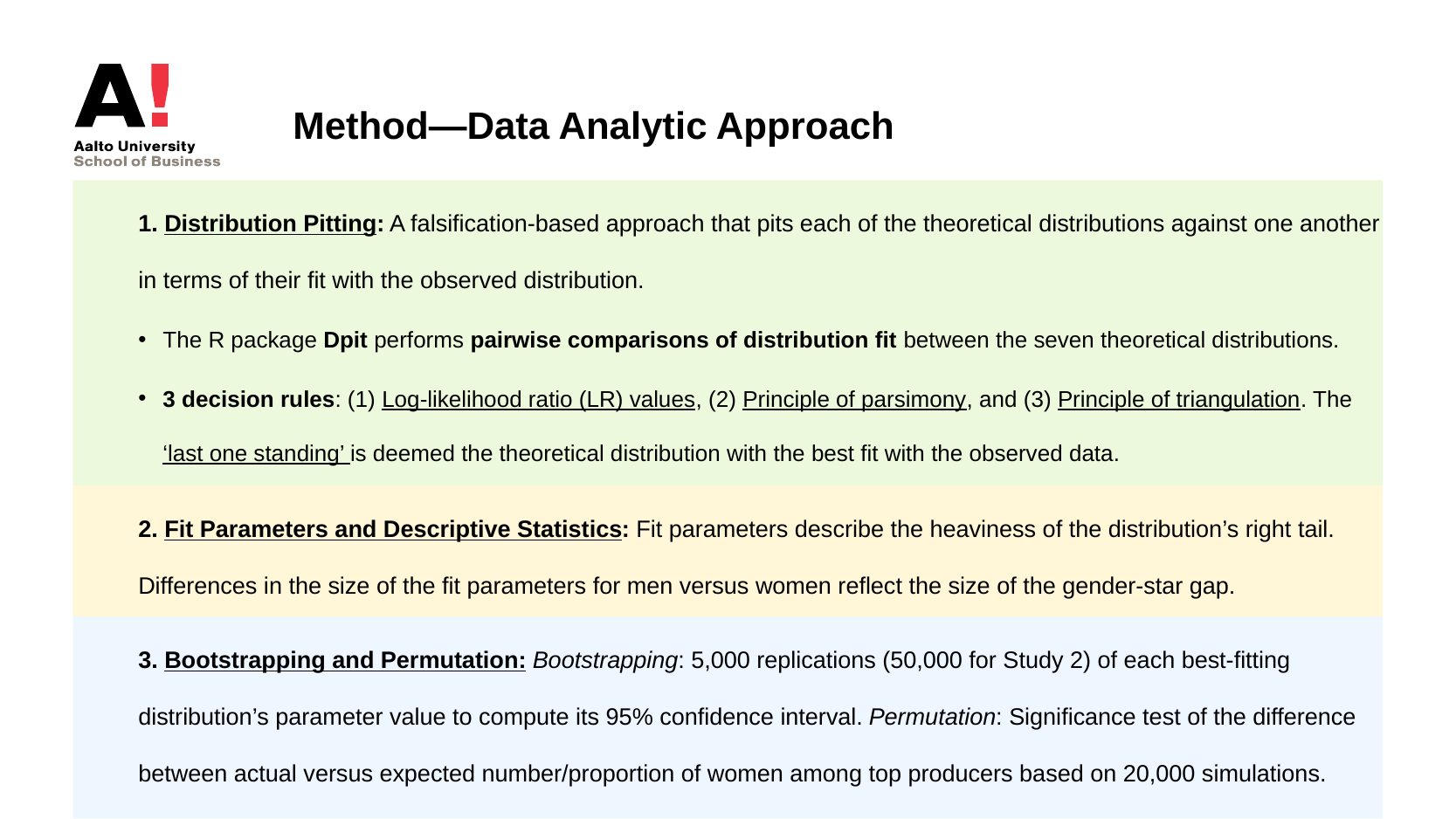

Method—Data Analytic Approach
1. Distribution Pitting: A falsification-based approach that pits each of the theoretical distributions against one another in terms of their fit with the observed distribution.
The R package Dpit performs pairwise comparisons of distribution fit between the seven theoretical distributions.
3 decision rules: (1) Log-likelihood ratio (LR) values, (2) Principle of parsimony, and (3) Principle of triangulation. The ‘last one standing’ is deemed the theoretical distribution with the best fit with the observed data.
2. Fit Parameters and Descriptive Statistics: Fit parameters describe the heaviness of the distribution’s right tail. Differences in the size of the fit parameters for men versus women reflect the size of the gender-star gap.
3. Bootstrapping and Permutation: Bootstrapping: 5,000 replications (50,000 for Study 2) of each best-fitting distribution’s parameter value to compute its 95% confidence interval. Permutation: Significance test of the difference between actual versus expected number/proportion of women among top producers based on 20,000 simulations.